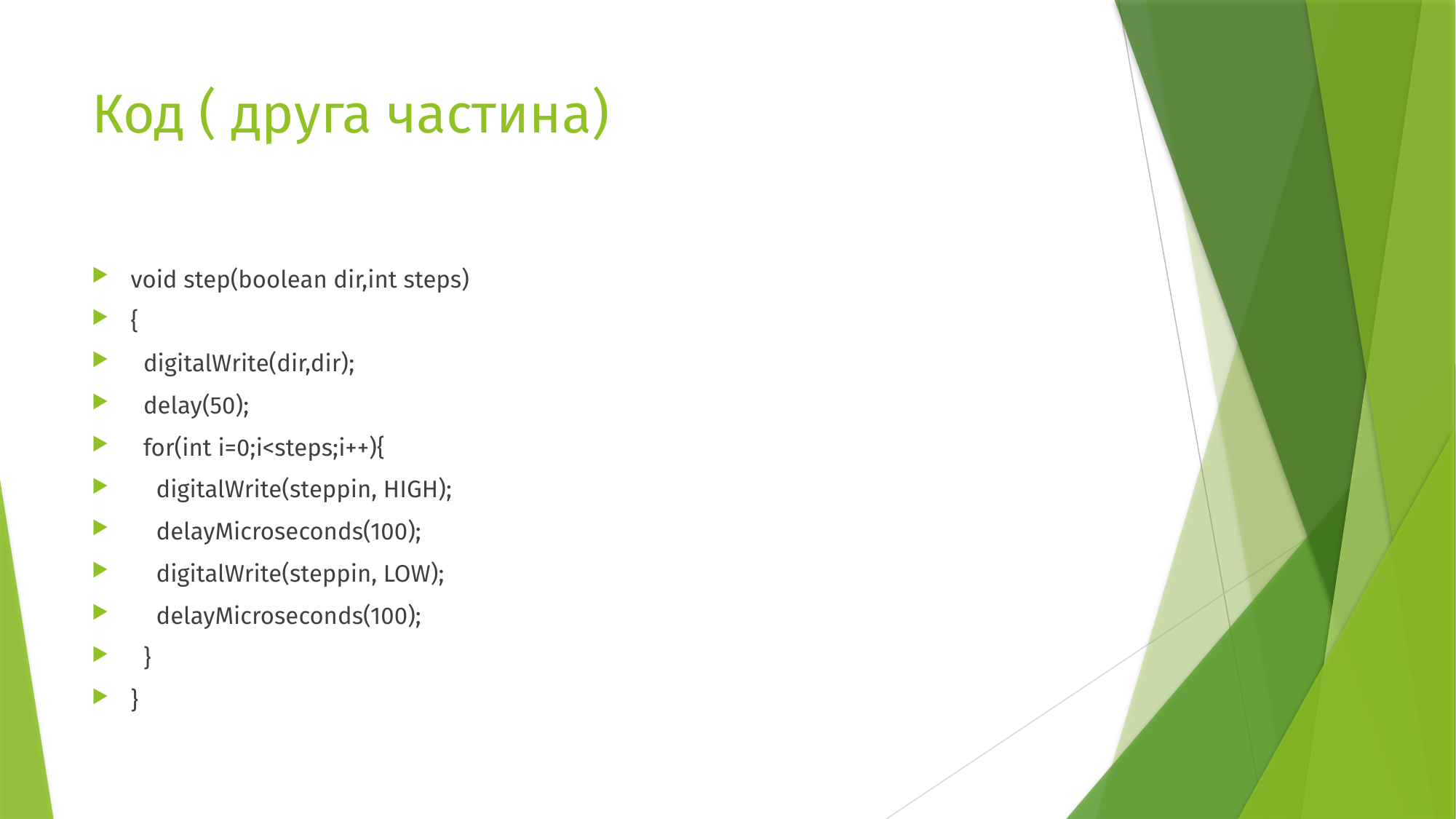

# Код ( друга частина)
void step(boolean dir,int steps)
{
  digitalWrite(dir,dir);
  delay(50);
  for(int i=0;i<steps;i++){
    digitalWrite(steppin, HIGH);
    delayMicroseconds(100);
    digitalWrite(steppin, LOW);
    delayMicroseconds(100);
  }
}